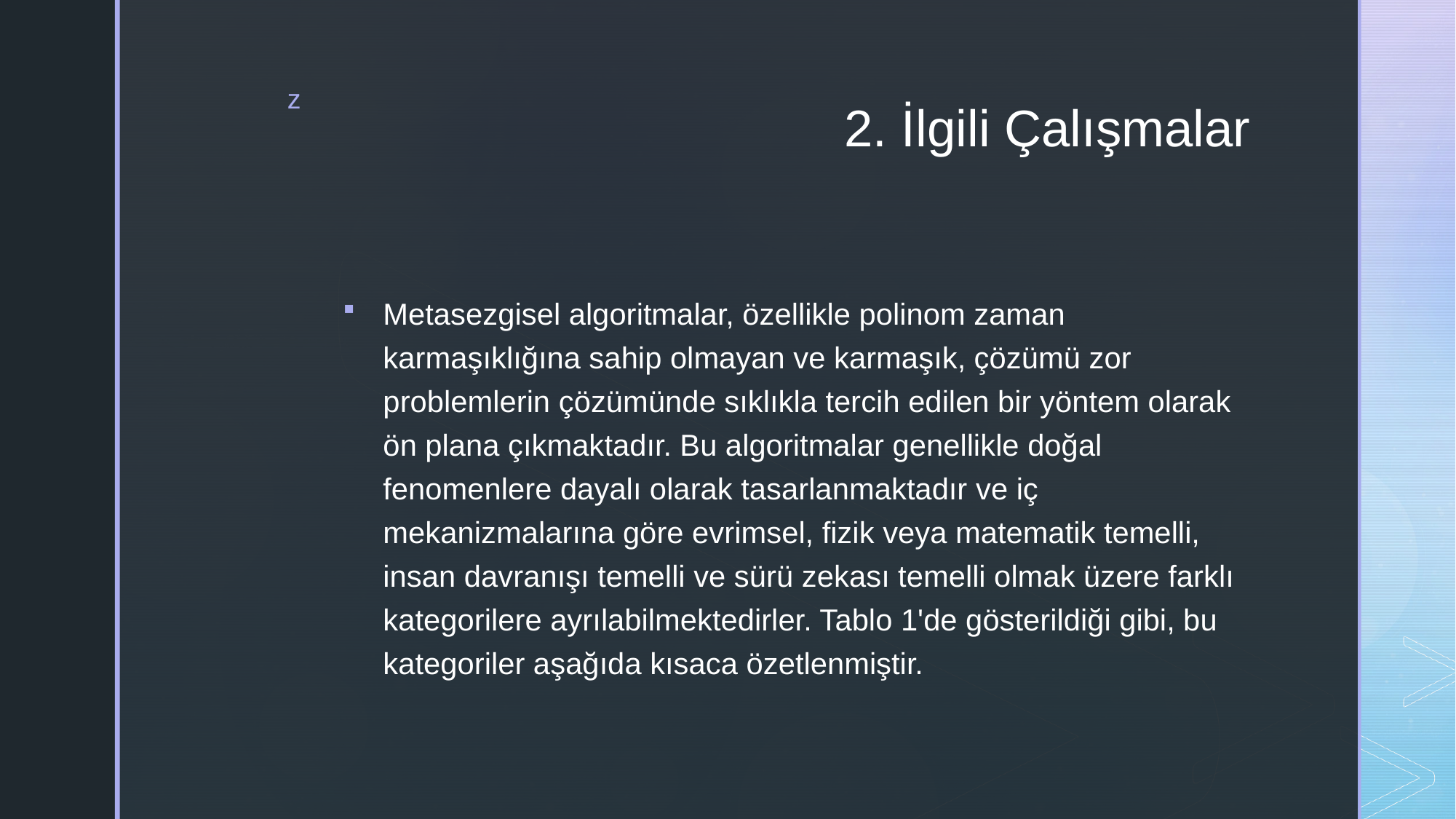

# 2. İlgili Çalışmalar
Metasezgisel algoritmalar, özellikle polinom zaman karmaşıklığına sahip olmayan ve karmaşık, çözümü zor problemlerin çözümünde sıklıkla tercih edilen bir yöntem olarak ön plana çıkmaktadır. Bu algoritmalar genellikle doğal fenomenlere dayalı olarak tasarlanmaktadır ve iç mekanizmalarına göre evrimsel, fizik veya matematik temelli, insan davranışı temelli ve sürü zekası temelli olmak üzere farklı kategorilere ayrılabilmektedirler. Tablo 1'de gösterildiği gibi, bu kategoriler aşağıda kısaca özetlenmiştir.